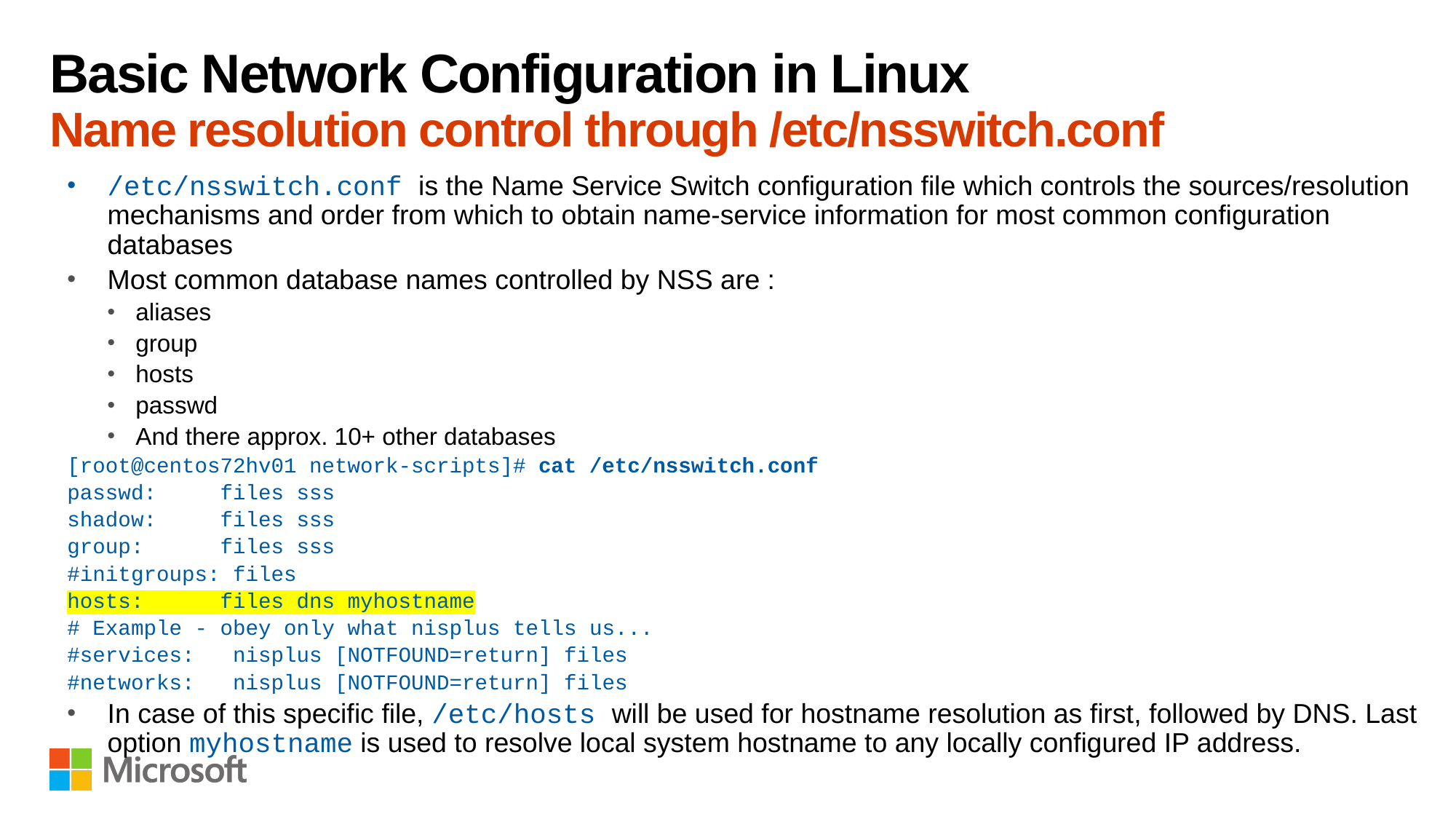

# Basic Network Configuration in Linux Name resolution control through /etc/nsswitch.conf
/etc/nsswitch.conf is the Name Service Switch configuration file which controls the sources/resolution mechanisms and order from which to obtain name-service information for most common configuration databases
Most common database names controlled by NSS are :
aliases
group
hosts
passwd
And there approx. 10+ other databases
[root@centos72hv01 network-scripts]# cat /etc/nsswitch.conf
passwd:     files sss
shadow:     files sss
group:      files sss
#initgroups: files
hosts:      files dns myhostname
# Example - obey only what nisplus tells us...
#services:   nisplus [NOTFOUND=return] files
#networks:   nisplus [NOTFOUND=return] files
In case of this specific file, /etc/hosts will be used for hostname resolution as first, followed by DNS. Last option myhostname is used to resolve local system hostname to any locally configured IP address.